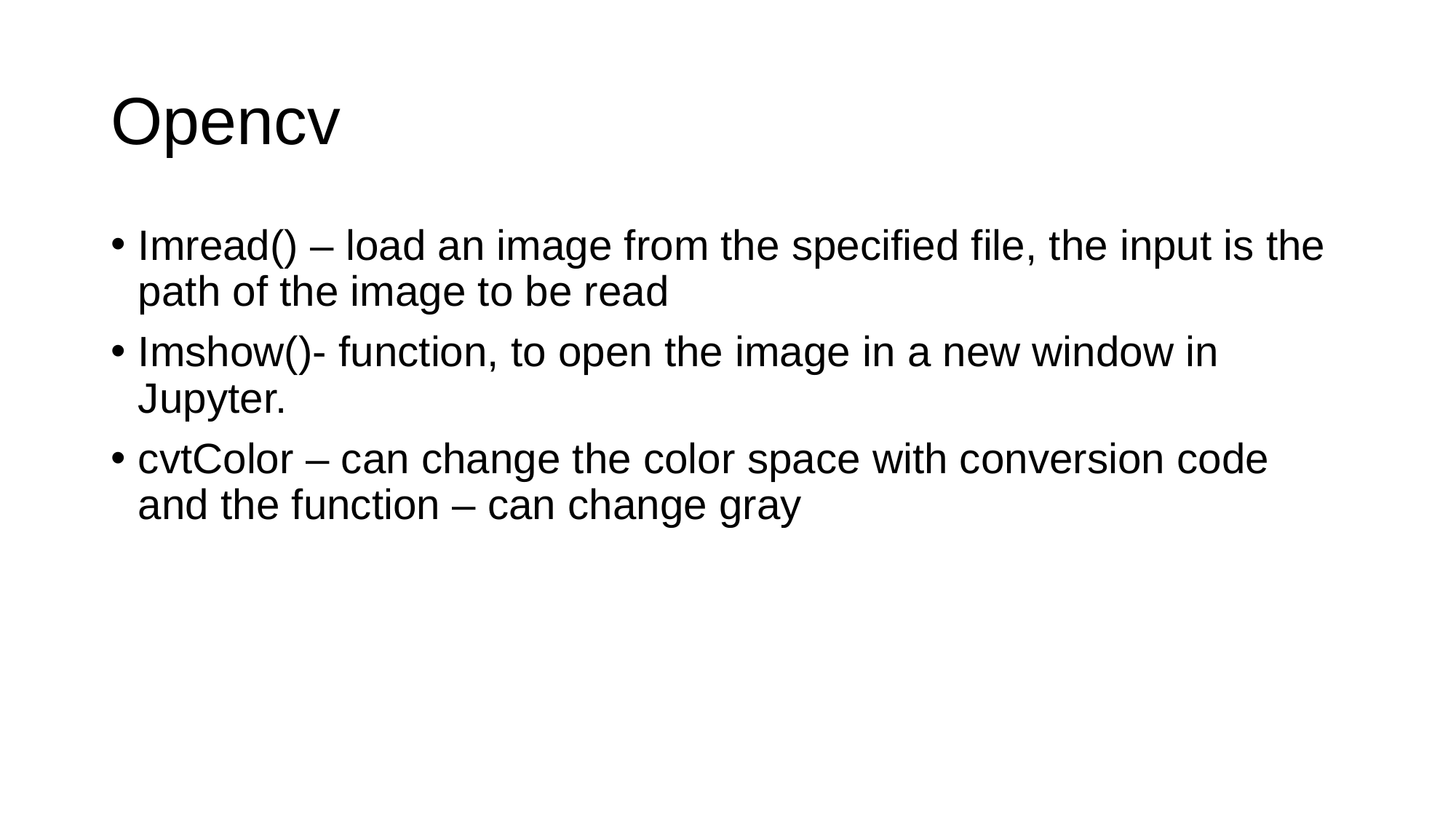

# Opencv
Imread() – load an image from the specified file, the input is the path of the image to be read
Imshow()- function, to open the image in a new window in Jupyter.
cvtColor – can change the color space with conversion code and the function – can change gray